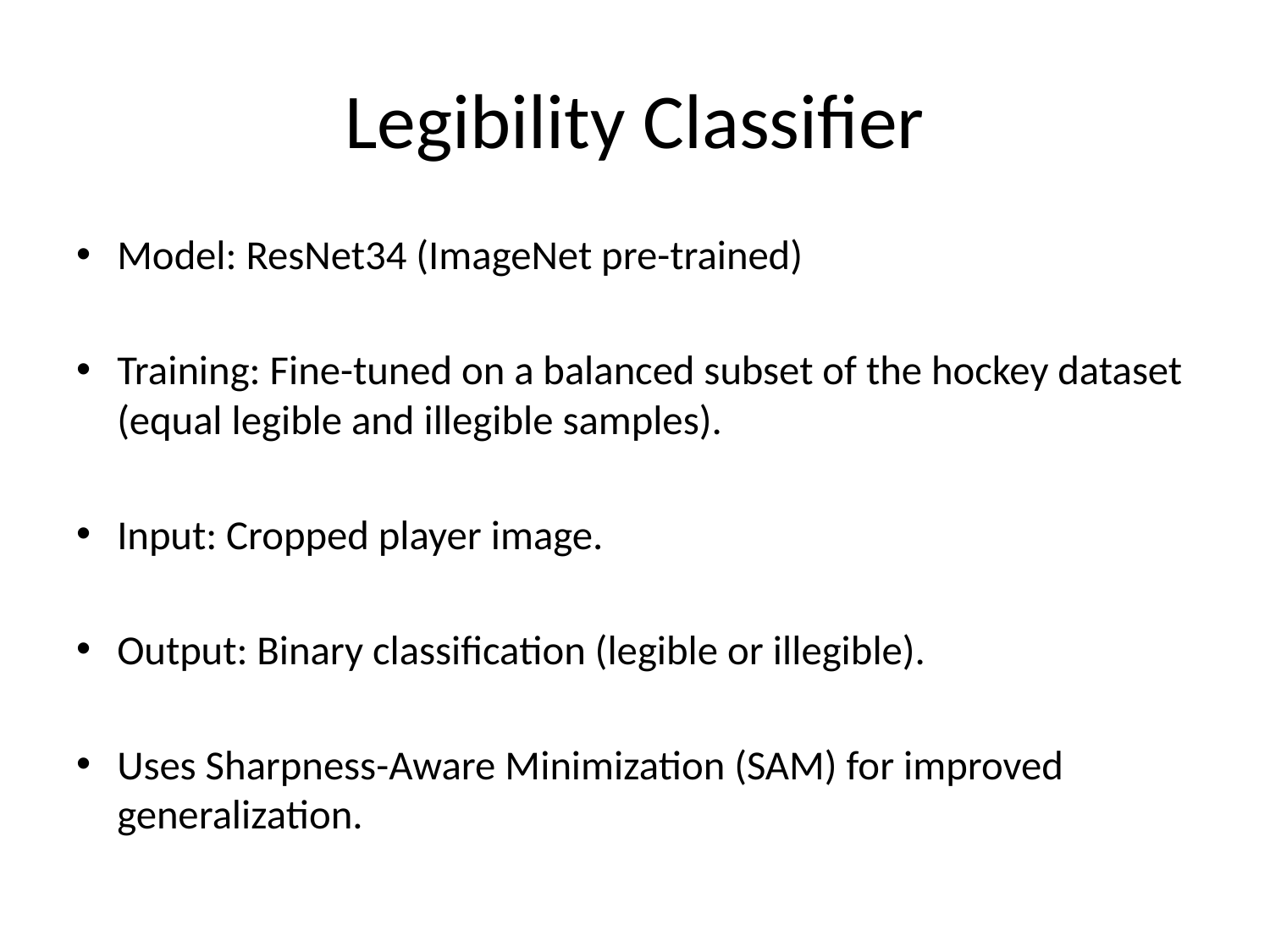

# Legibility Classifier
Model: ResNet34 (ImageNet pre-trained)

Training: Fine-tuned on a balanced subset of the hockey dataset (equal legible and illegible samples).

Input: Cropped player image.

Output: Binary classification (legible or illegible).

Uses Sharpness-Aware Minimization (SAM) for improved generalization.